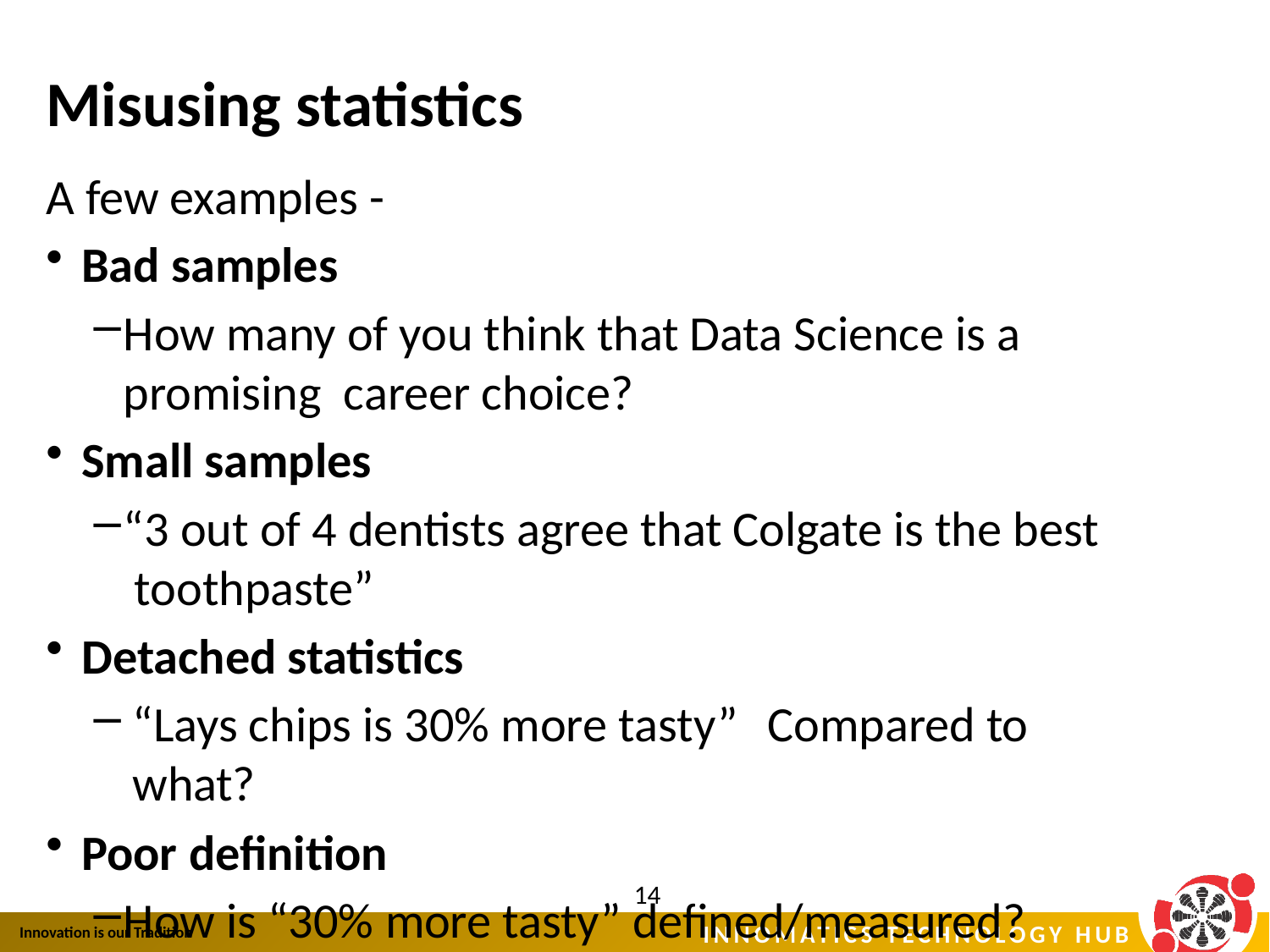

# Misusing statistics
A few examples -
Bad samples
How many of you think that Data Science is a promising  career choice?
Small samples
“3 out of 4 dentists agree that Colgate is the best  toothpaste”
Detached statistics
“Lays chips is 30% more tasty”	Compared to what?
Poor definition
How is “30% more tasty” defined/measured?